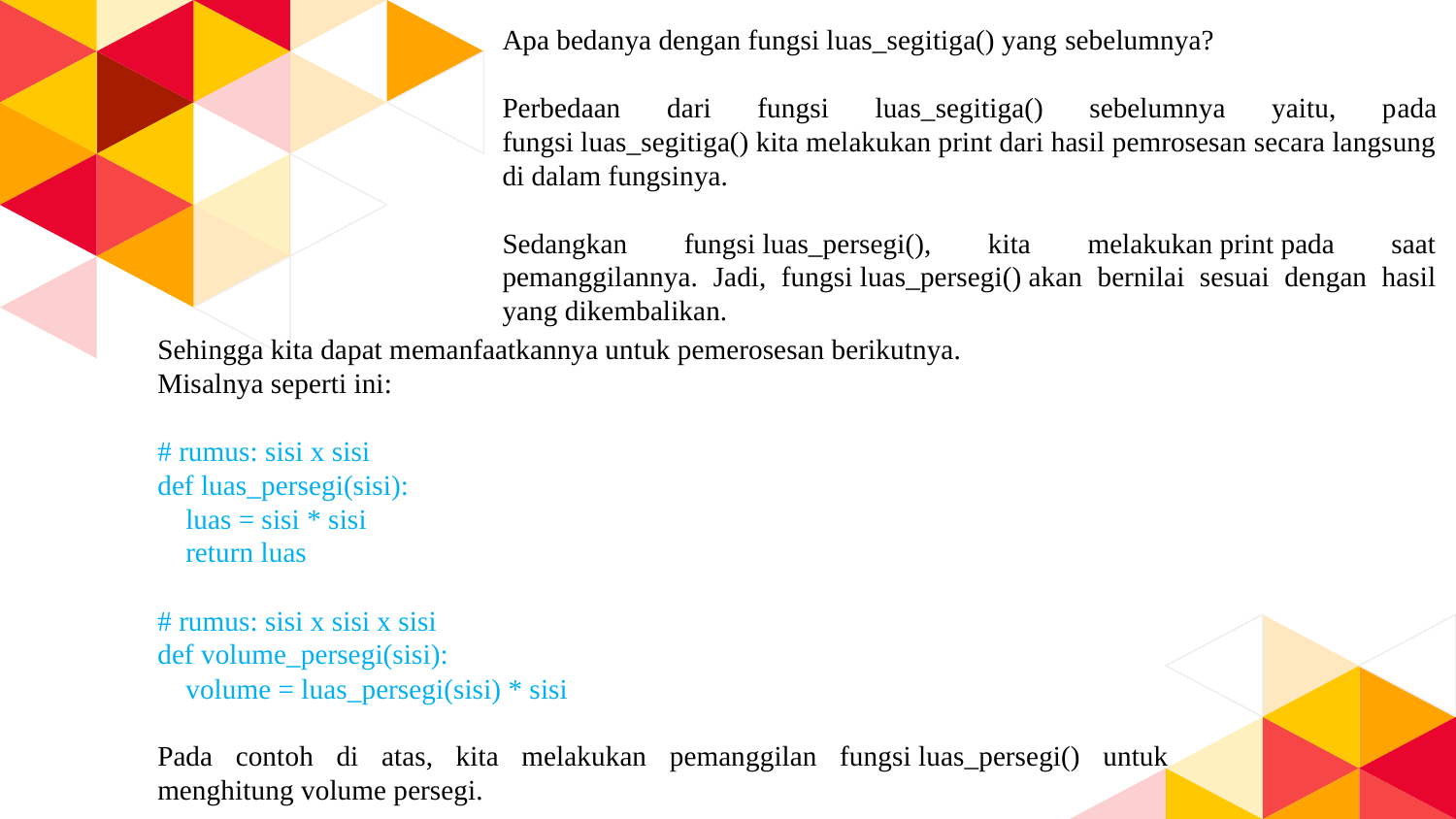

Apa bedanya dengan fungsi luas_segitiga() yang sebelumnya?

Perbedaan dari fungsi luas_segitiga() sebelumnya yaitu, pada fungsi luas_segitiga() kita melakukan print dari hasil pemrosesan secara langsung di dalam fungsinya.

Sedangkan fungsi luas_persegi(), kita melakukan print pada saat pemanggilannya. Jadi, fungsi luas_persegi() akan bernilai sesuai dengan hasil yang dikembalikan.

Sehingga kita dapat memanfaatkannya untuk pemerosesan berikutnya.
Misalnya seperti ini:

# rumus: sisi x sisi
def luas_persegi(sisi):
    luas = sisi * sisi
    return luas

# rumus: sisi x sisi x sisi
def volume_persegi(sisi):
    volume = luas_persegi(sisi) * sisi

Pada contoh di atas, kita melakukan pemanggilan fungsi luas_persegi() untuk menghitung volume persegi.